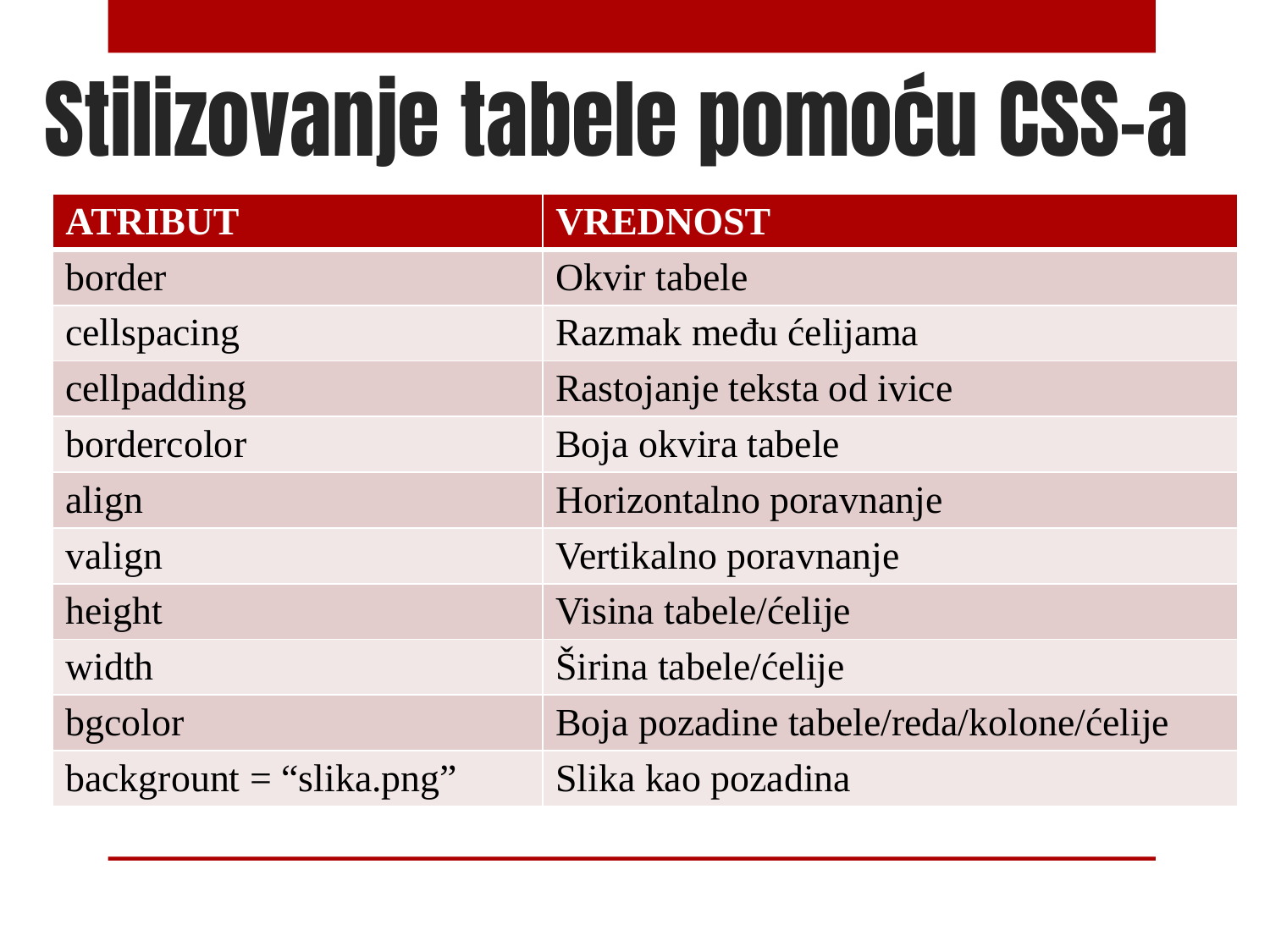

# Stilizovanje tabele pomoću CSS-a
| ATRIBUT | VREDNOST |
| --- | --- |
| border | Okvir tabele |
| cellspacing | Razmak među ćelijama |
| cellpadding | Rastojanje teksta od ivice |
| bordercolor | Boja okvira tabele |
| align | Horizontalno poravnanje |
| valign | Vertikalno poravnanje |
| height | Visina tabele/ćelije |
| width | Širina tabele/ćelije |
| bgcolor | Boja pozadine tabele/reda/kolone/ćelije |
| backgrount = “slika.png” | Slika kao pozadina |